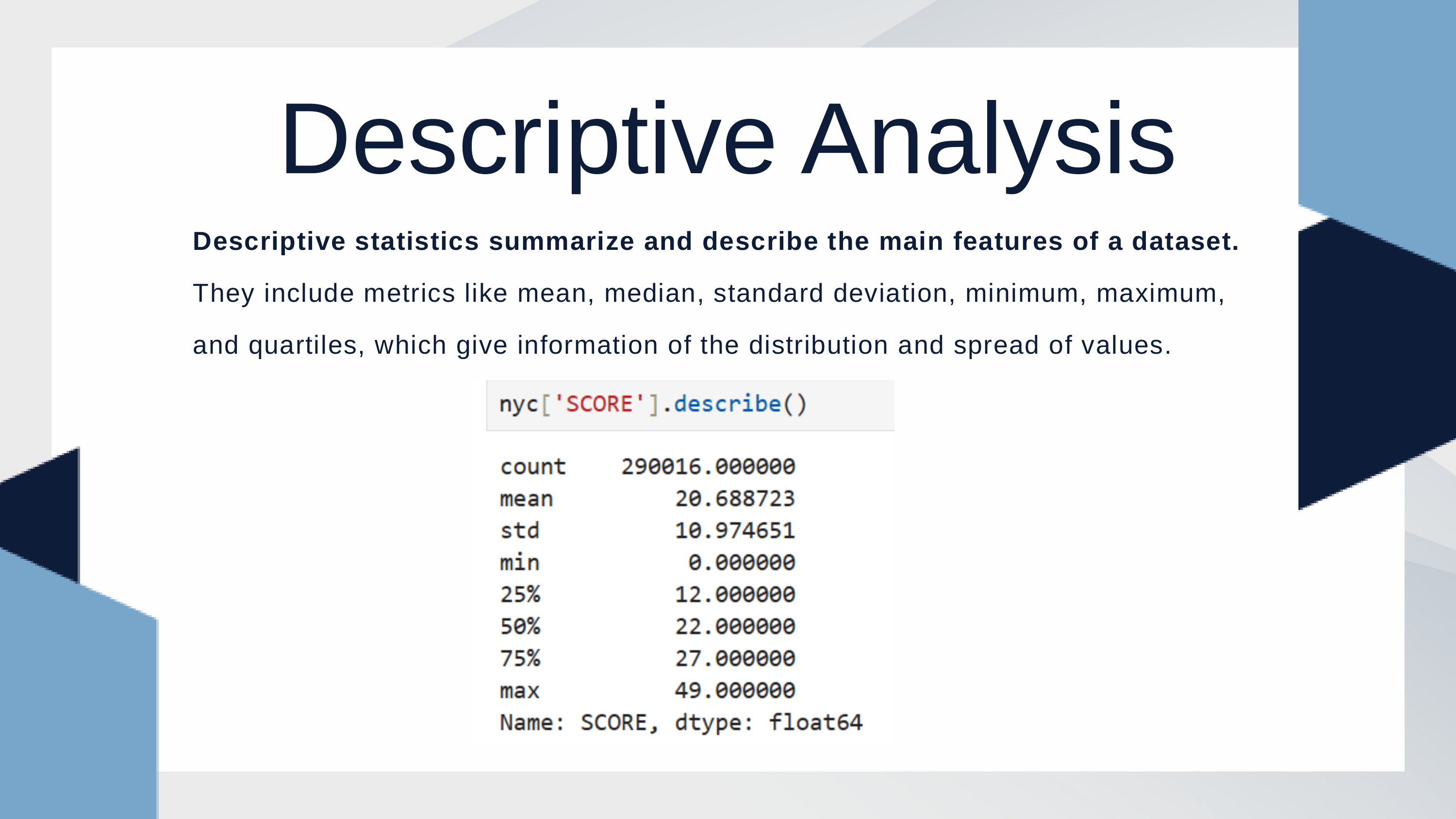

Descriptive Analysis
Descriptive statistics summarize and describe the main features of a dataset.
They include metrics like mean, median, standard deviation, minimum, maximum, and quartiles, which give information of the distribution and spread of values.